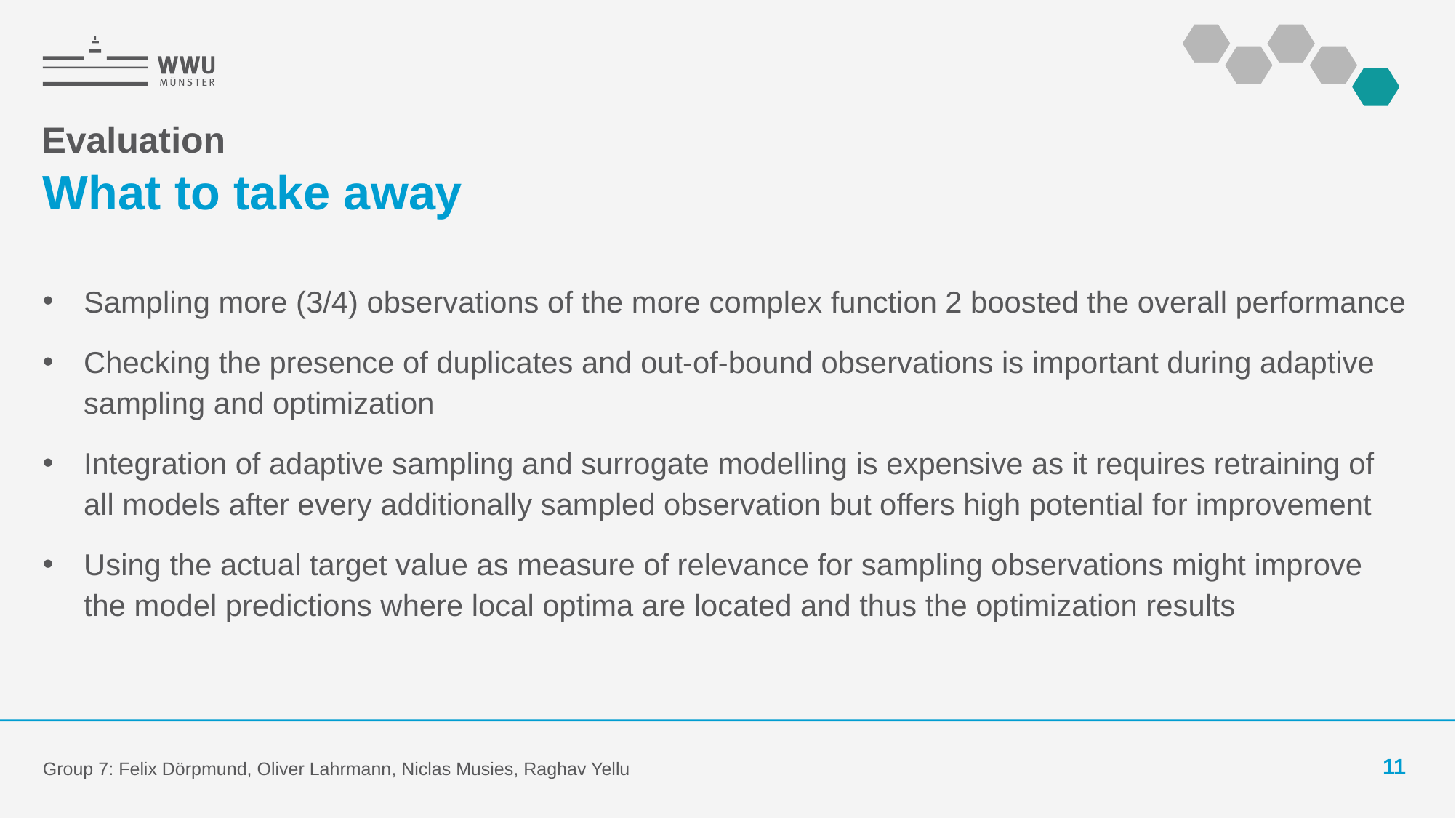

Evaluation
# What to take away
Sampling more (3/4) observations of the more complex function 2 boosted the overall performance
Checking the presence of duplicates and out-of-bound observations is important during adaptive sampling and optimization
Integration of adaptive sampling and surrogate modelling is expensive as it requires retraining of all models after every additionally sampled observation but offers high potential for improvement
Using the actual target value as measure of relevance for sampling observations might improve the model predictions where local optima are located and thus the optimization results
Group 7: Felix Dörpmund, Oliver Lahrmann, Niclas Musies, Raghav Yellu
11